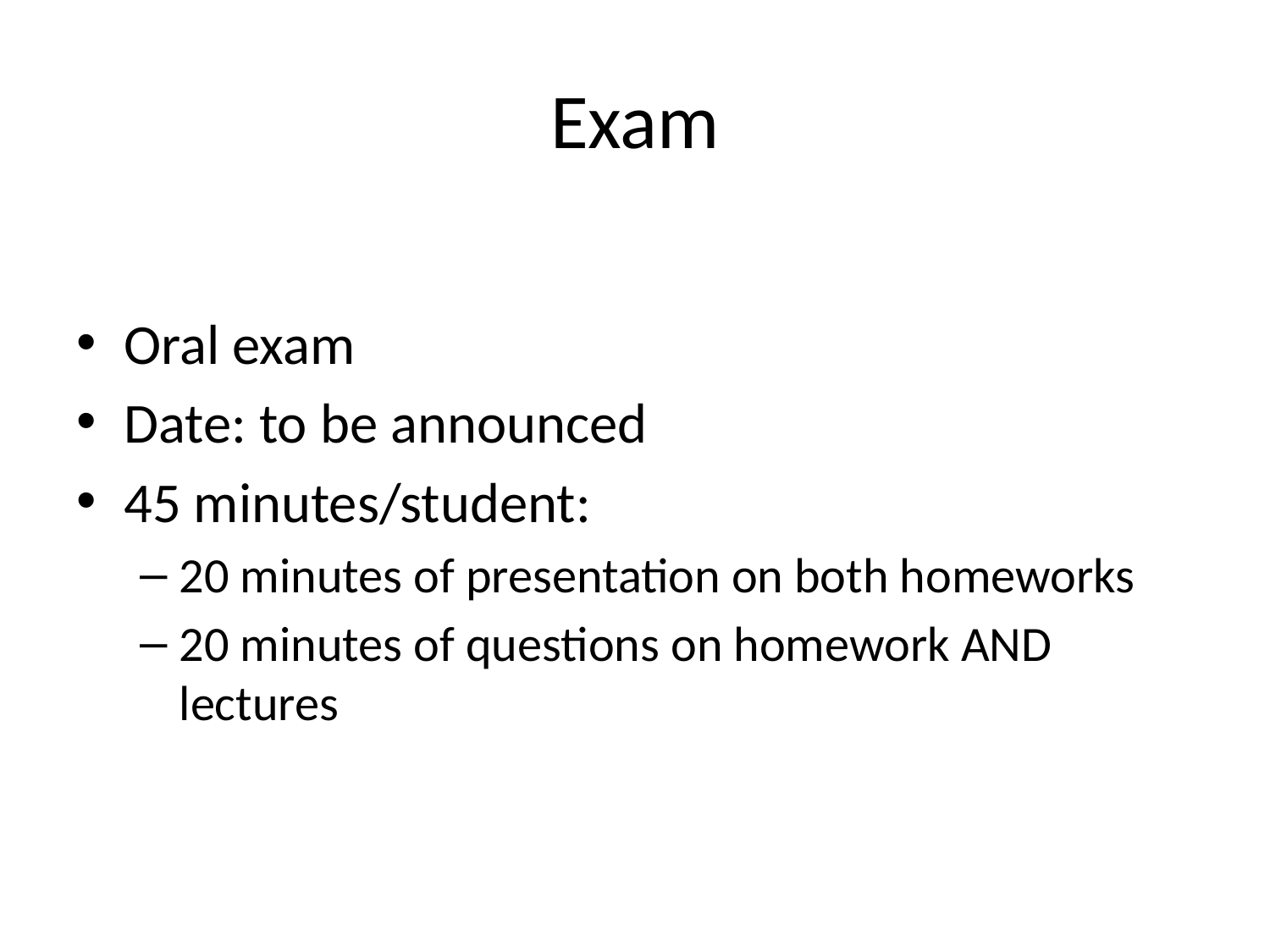

# Exam

Oral exam
Date: to be announced
45 minutes/student:
20 minutes of presentation on both homeworks
20 minutes of questions on homework AND lectures